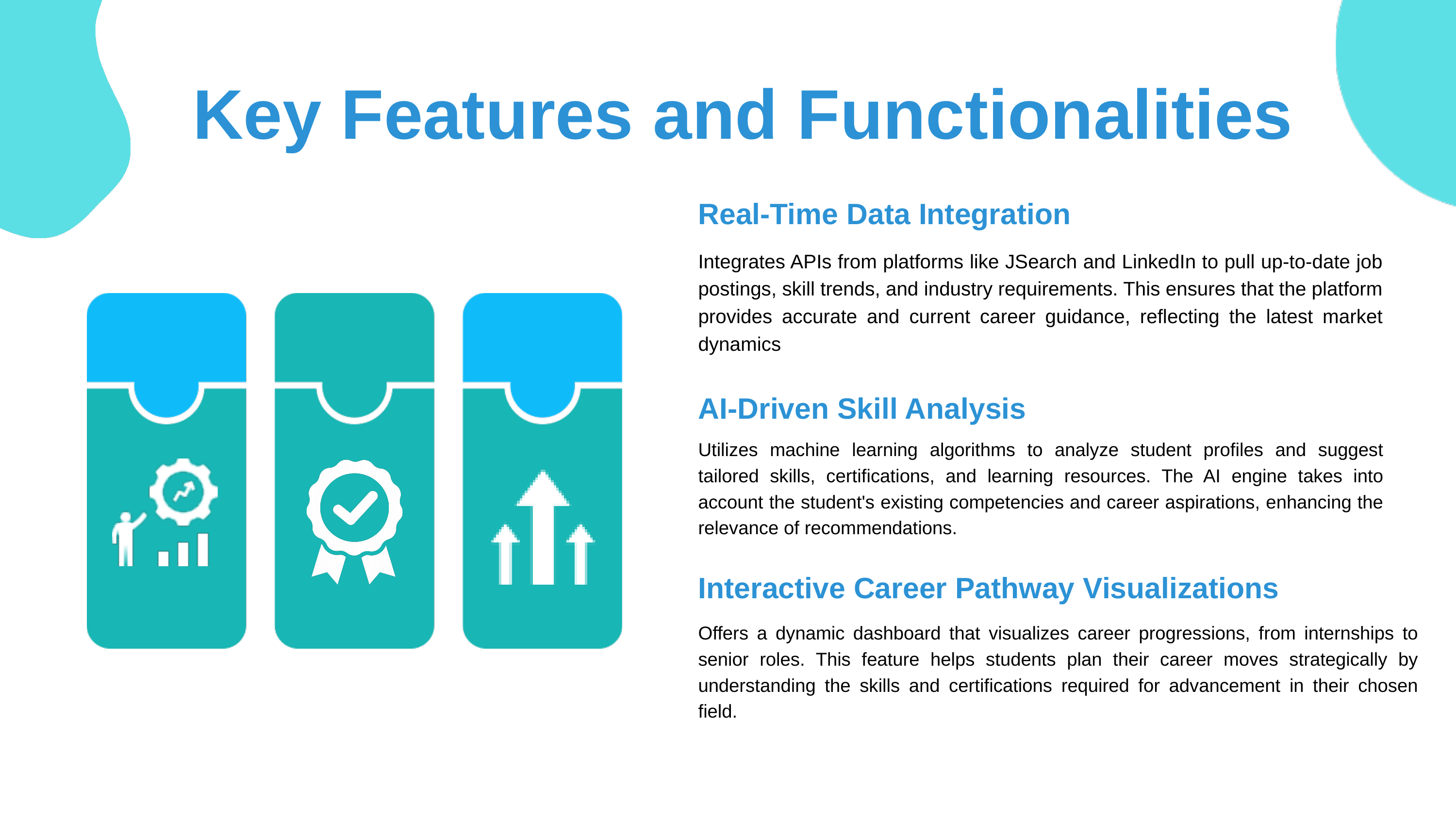

Key Features and Functionalities
Real-Time Data Integration

Integrates APIs from platforms like JSearch and LinkedIn to pull up-to-date job postings, skill trends, and industry requirements. This ensures that the platform provides accurate and current career guidance, reflecting the latest market dynamics

AI-Driven Skill Analysis

Utilizes machine learning algorithms to analyze student profiles and suggest tailored skills, certifications, and learning resources. The AI engine takes into account the student's existing competencies and career aspirations, enhancing the relevance of recommendations.

Interactive Career Pathway Visualizations

Offers a dynamic dashboard that visualizes career progressions, from internships to senior roles. This feature helps students plan their career moves strategically by understanding the skills and certifications required for advancement in their chosen field.